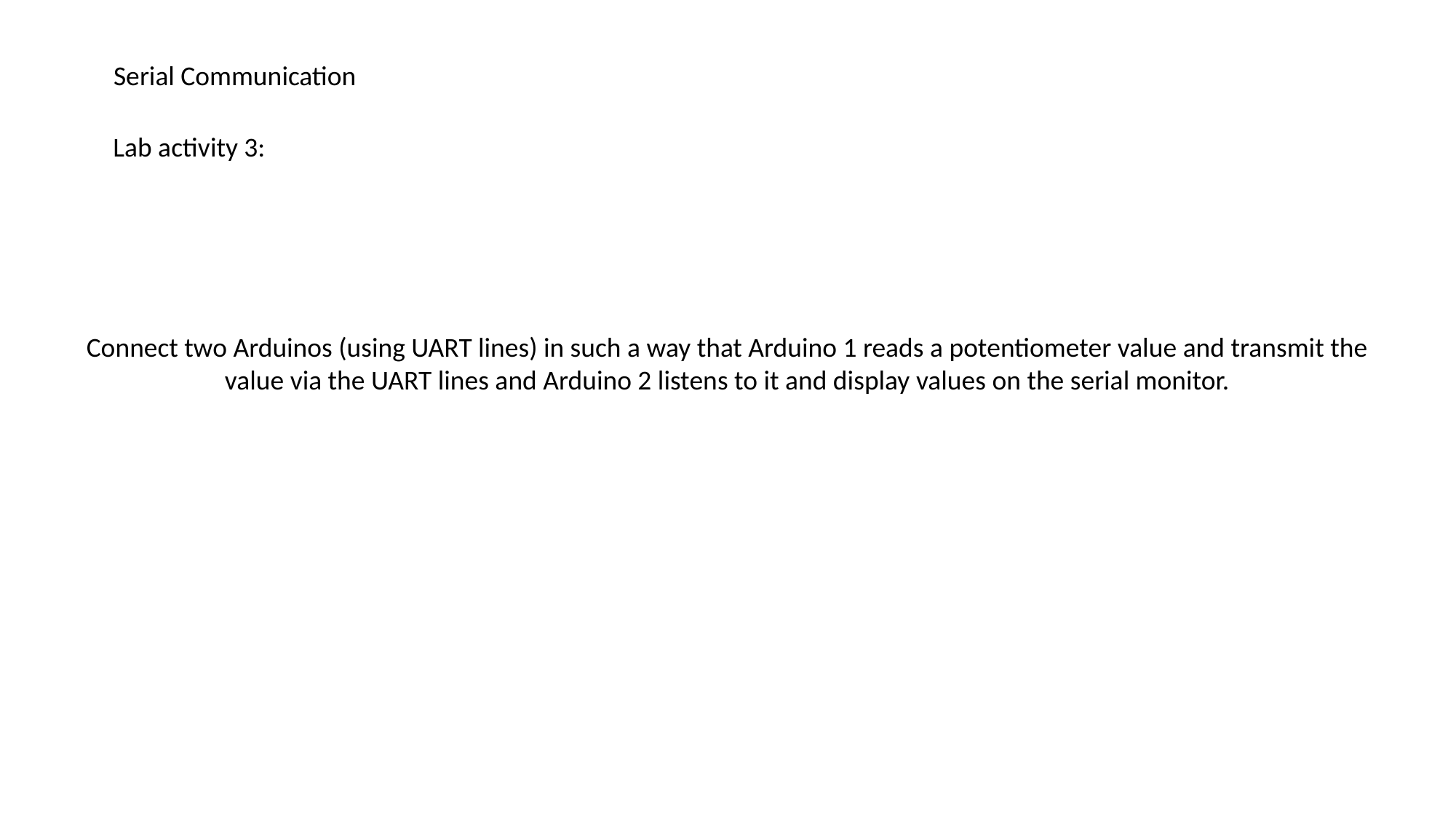

Serial Communication
Lab activity 3:
Connect two Arduinos (using UART lines) in such a way that Arduino 1 reads a potentiometer value and transmit the value via the UART lines and Arduino 2 listens to it and display values on the serial monitor.